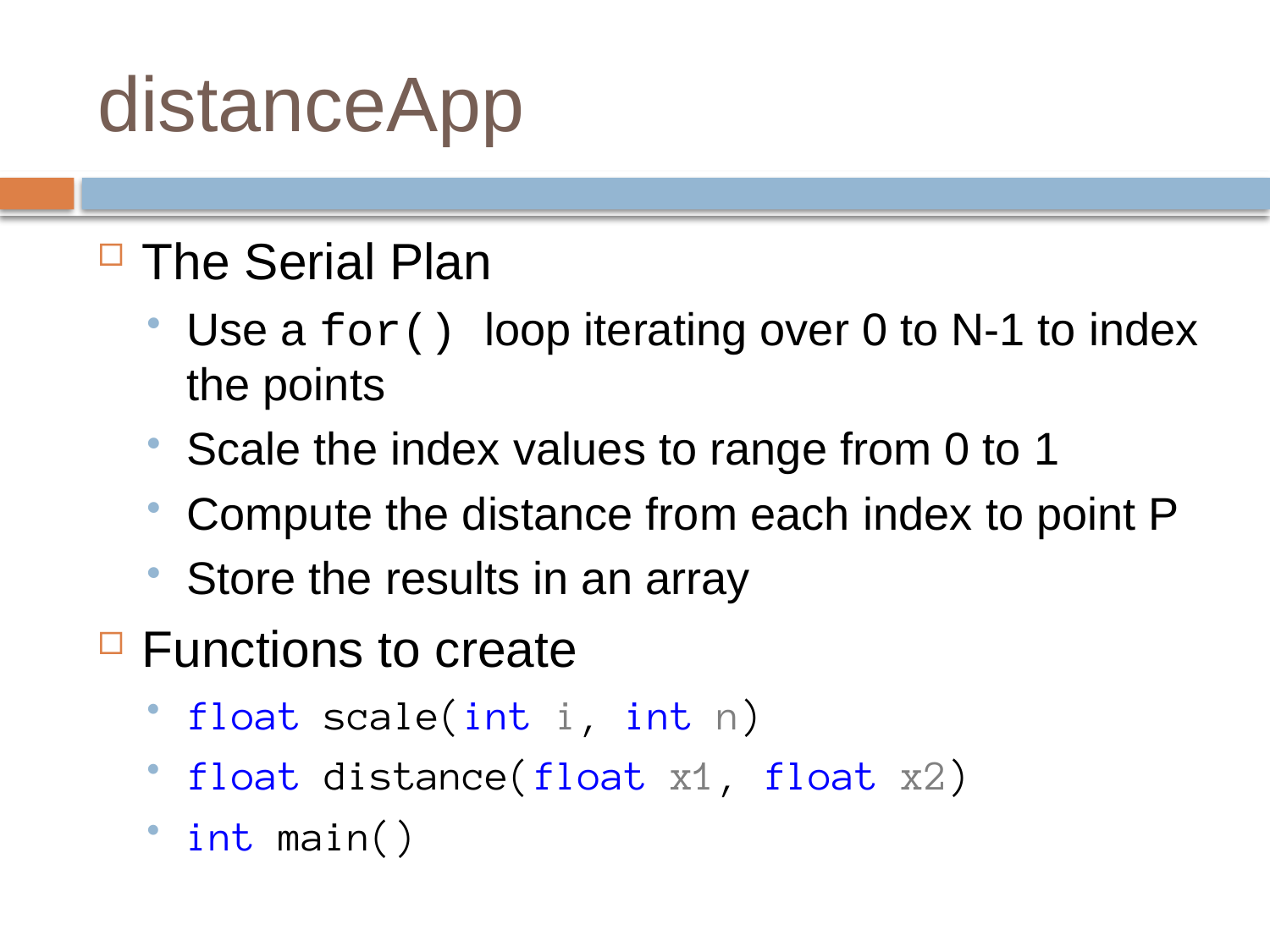

# distanceApp
The Serial Plan
Use a for() loop iterating over 0 to N-1 to index the points
Scale the index values to range from 0 to 1
Compute the distance from each index to point P
Store the results in an array
Functions to create
float scale(int i, int n)
float distance(float x1, float x2)
int main()